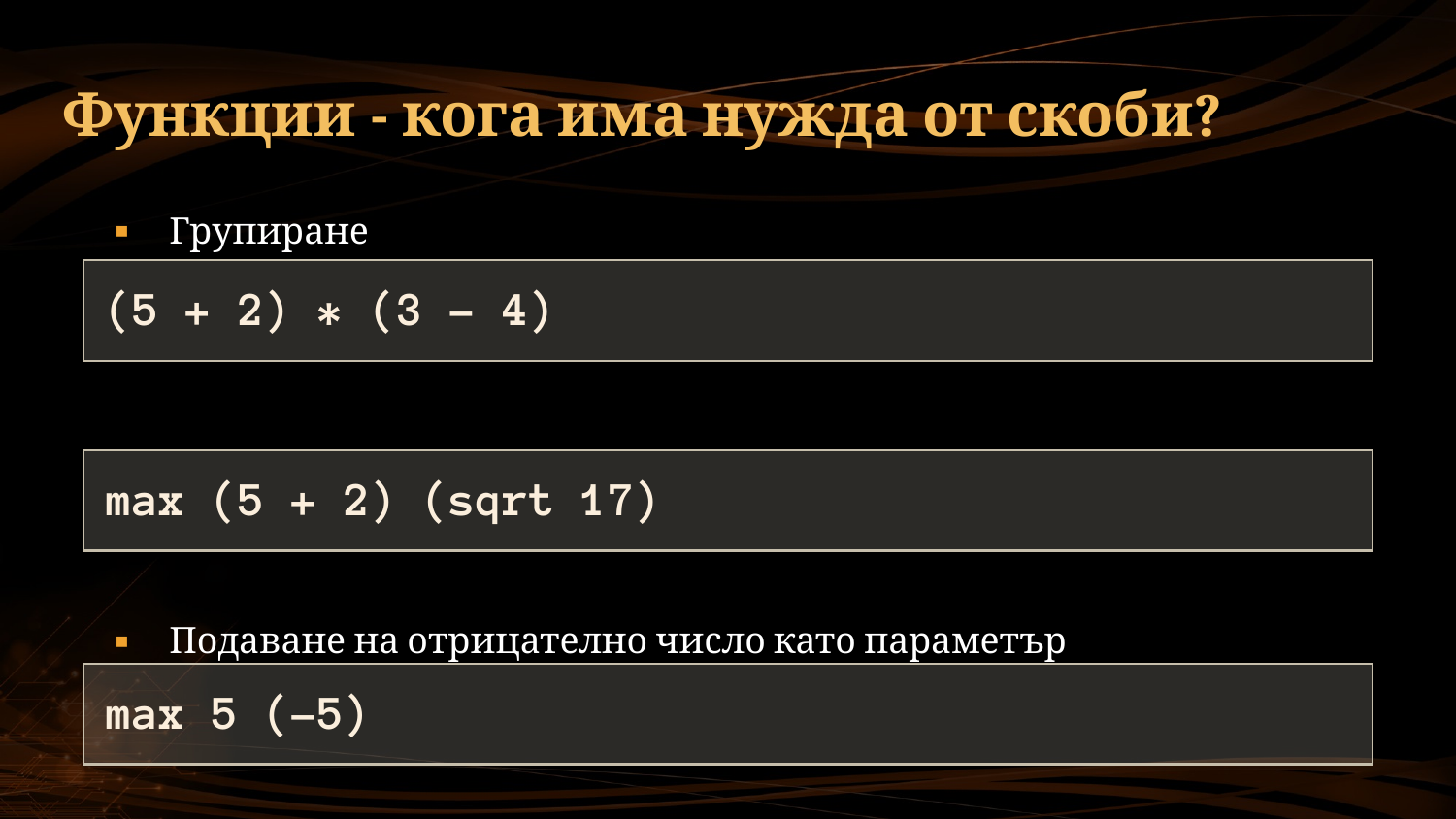

# Функции - кога има нужда от скоби?
Групиране
(5 + 2) * (3 - 4)
max (5 + 2) (sqrt 17)
Подаване на отрицателно число като параметър
max 5 (-5)